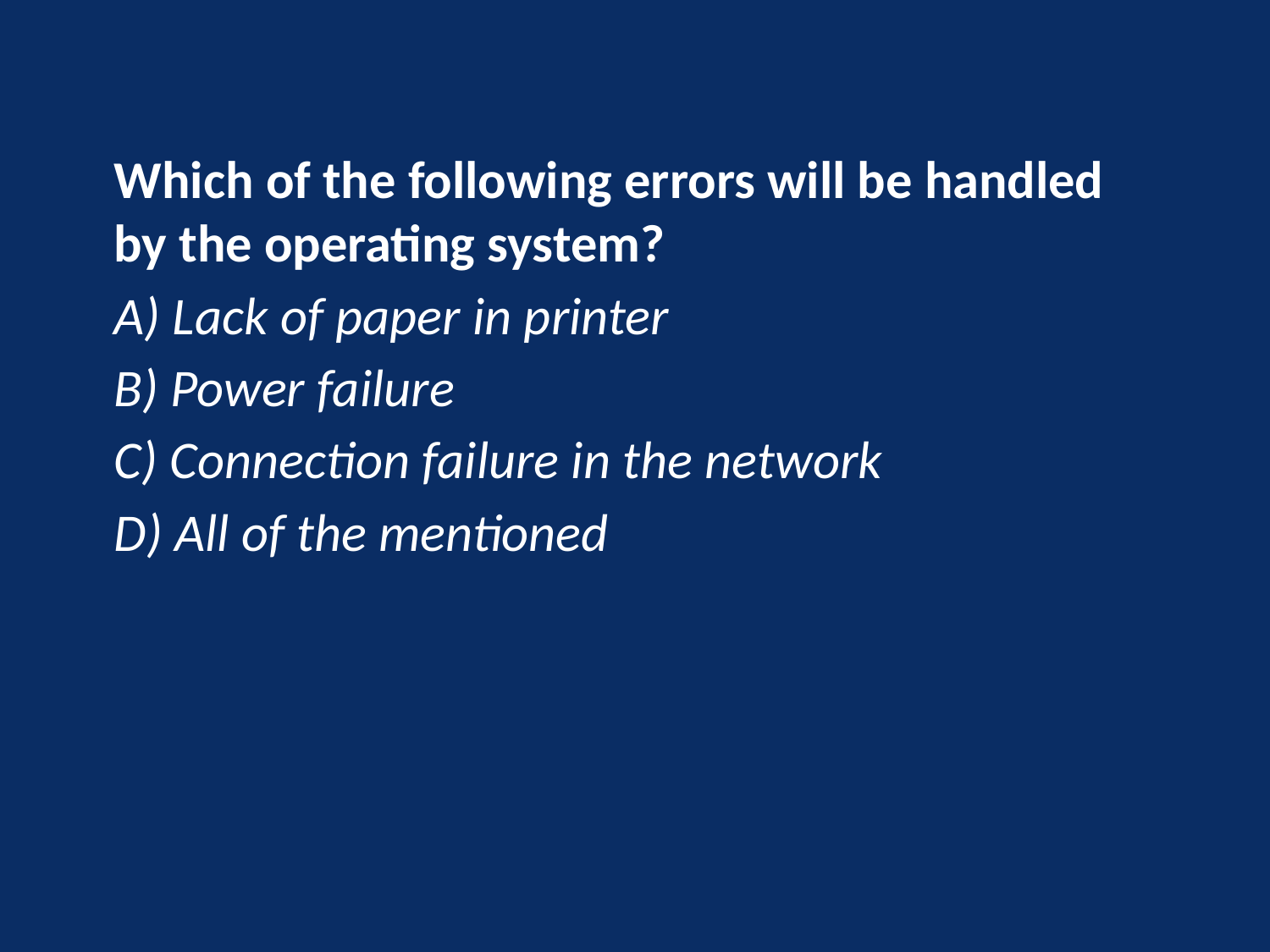

Which of the following errors will be handled by the operating system?
A) Lack of paper in printer
B) Power failure
C) Connection failure in the network
D) All of the mentioned